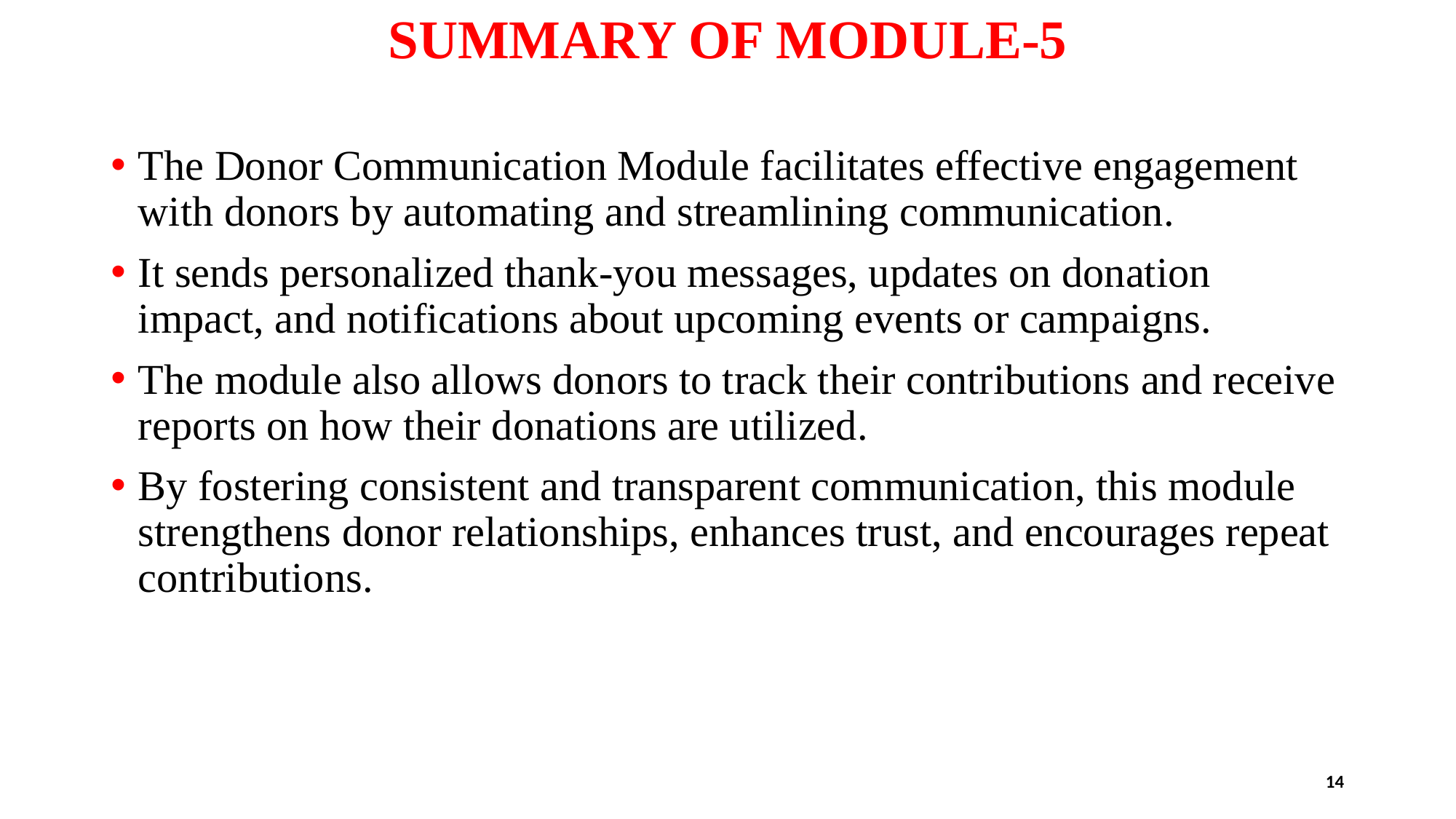

# SUMMARY OF MODULE-5
The Donor Communication Module facilitates effective engagement with donors by automating and streamlining communication.
It sends personalized thank-you messages, updates on donation impact, and notifications about upcoming events or campaigns.
The module also allows donors to track their contributions and receive reports on how their donations are utilized.
By fostering consistent and transparent communication, this module strengthens donor relationships, enhances trust, and encourages repeat contributions.

14